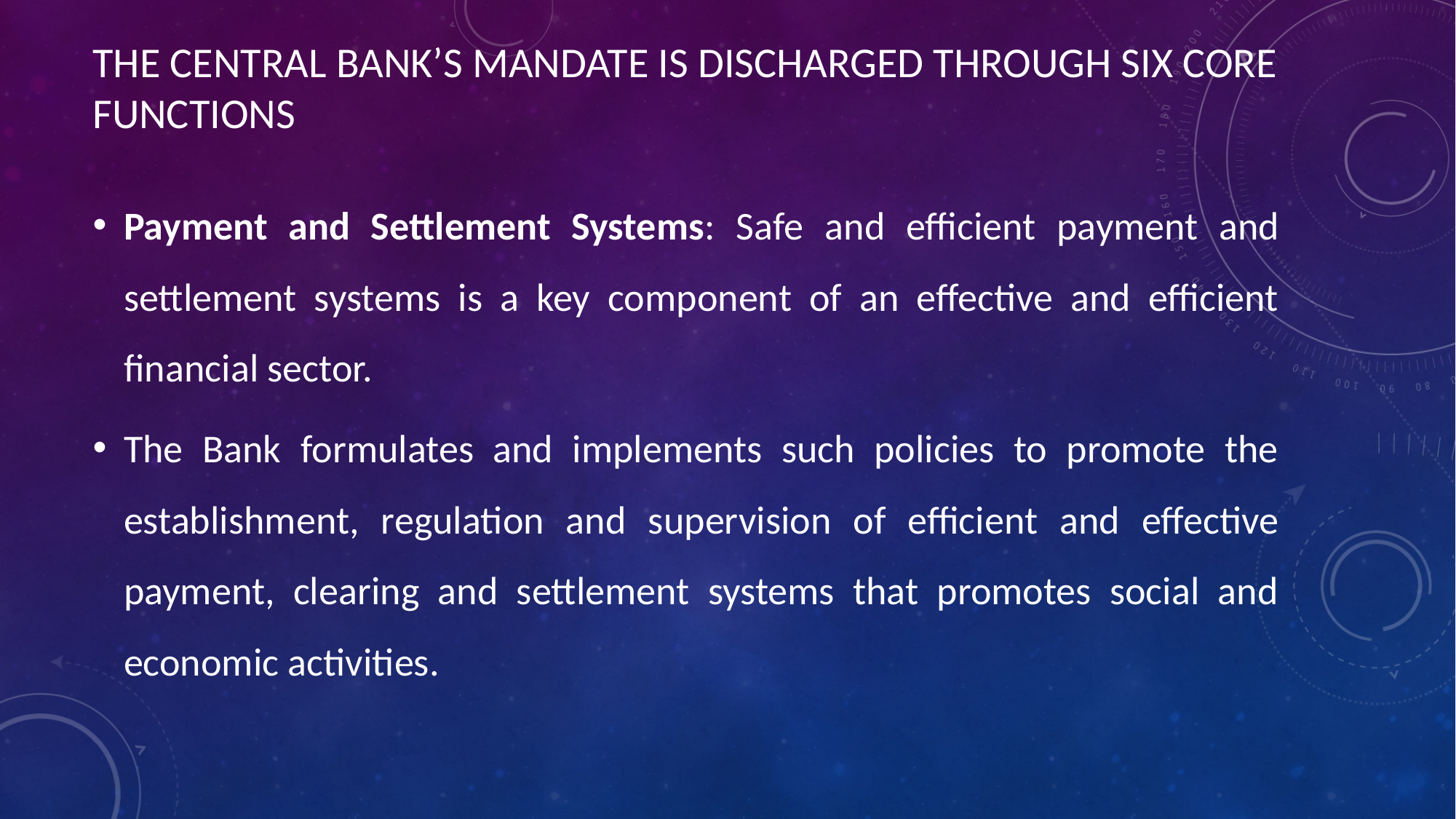

# The Central Bank’s mandate is discharged through six core functions
Payment and Settlement Systems: Safe and efficient payment and settlement systems is a key component of an effective and efficient financial sector.
The Bank formulates and implements such policies to promote the establishment, regulation and supervision of efficient and effective payment, clearing and settlement systems that promotes social and economic activities.